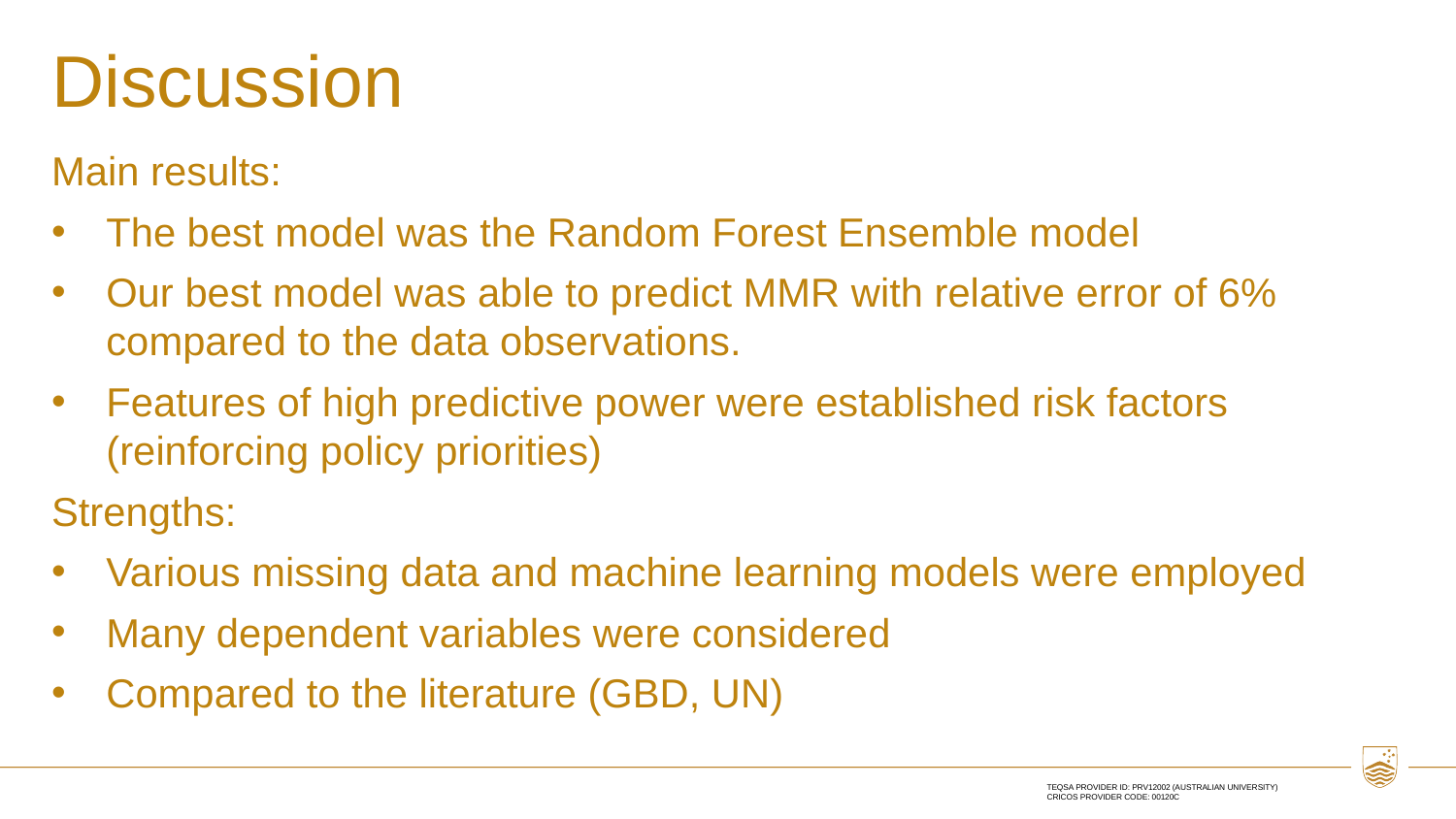

# Discussion
Main results:
The best model was the Random Forest Ensemble model
Our best model was able to predict MMR with relative error of 6% compared to the data observations.
Features of high predictive power were established risk factors (reinforcing policy priorities)
Strengths:
Various missing data and machine learning models were employed
Many dependent variables were considered
Compared to the literature (GBD, UN)